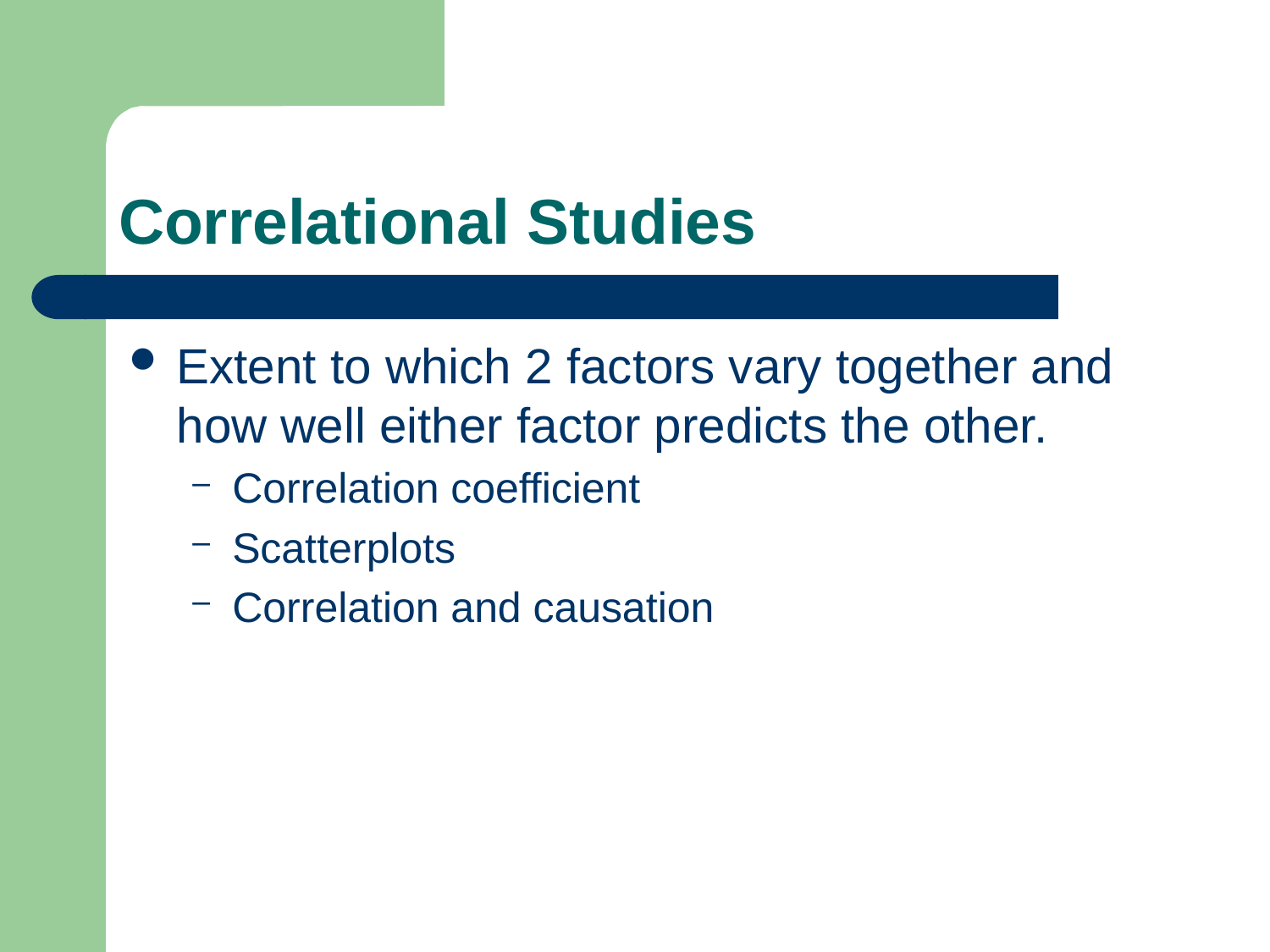

# Correlational Studies
Extent to which 2 factors vary together and how well either factor predicts the other.
Correlation coefficient
Scatterplots
Correlation and causation